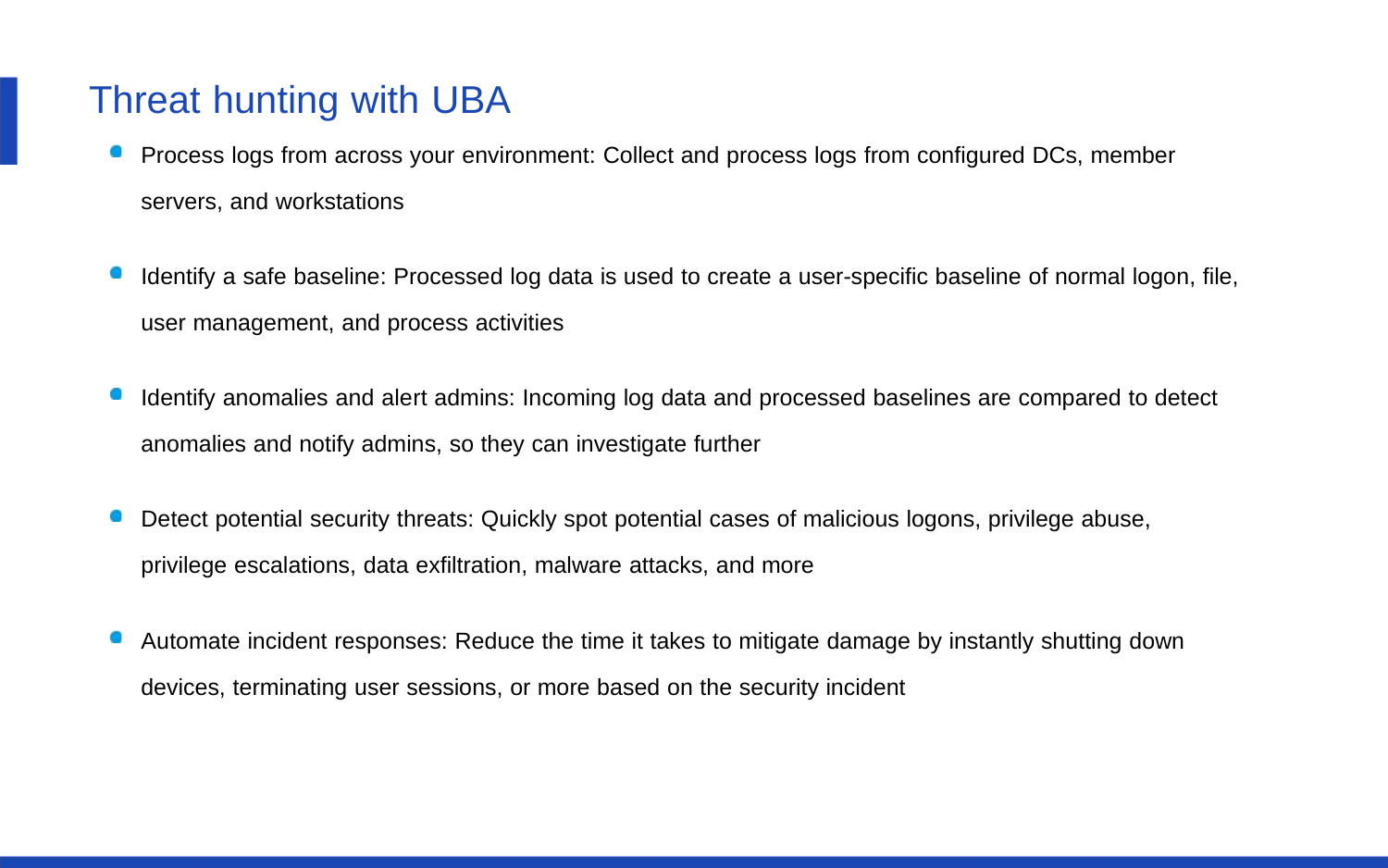

Threat hunting with UBA

Process logs from across your environment: Collect and process logs from conﬁgured DCs, member

servers, and workstations
Identify a safe baseline: Processed log data is used to create a user-speciﬁc baseline of normal logon, ﬁle,

user management, and process activities
Identify anomalies and alert admins: Incoming log data and processed baselines are compared to detect

anomalies and notify admins, so they can investigate further
Detect potential security threats: Quickly spot potential cases of malicious logons, privilege abuse,

privilege escalations, data exﬁltration, malware attacks, and more
Automate incident responses: Reduce the time it takes to mitigate damage by instantly shutting down

devices, terminating user sessions, or more based on the security incident